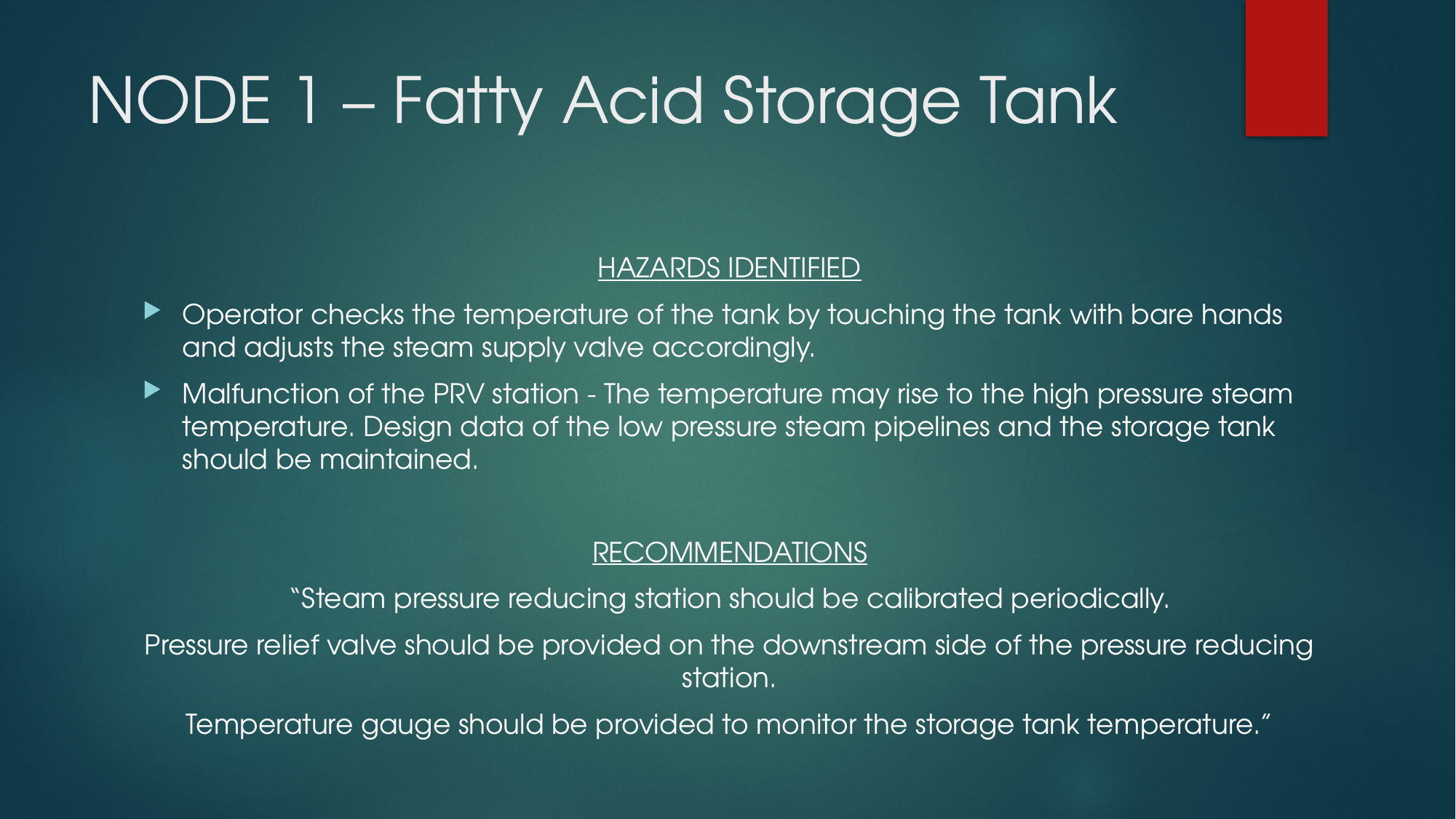

# NODE 1 – Fatty Acid Storage Tank
HAZARDS IDENTIFIED
Operator checks the temperature of the tank by touching the tank with bare hands and adjusts the steam supply valve accordingly.
Malfunction of the PRV station - The temperature may rise to the high pressure steam temperature. Design data of the low pressure steam pipelines and the storage tank should be maintained.

RECOMMENDATIONS
“Steam pressure reducing station should be calibrated periodically.
Pressure relief valve should be provided on the downstream side of the pressure reducing station.
Temperature gauge should be provided to monitor the storage tank temperature.”